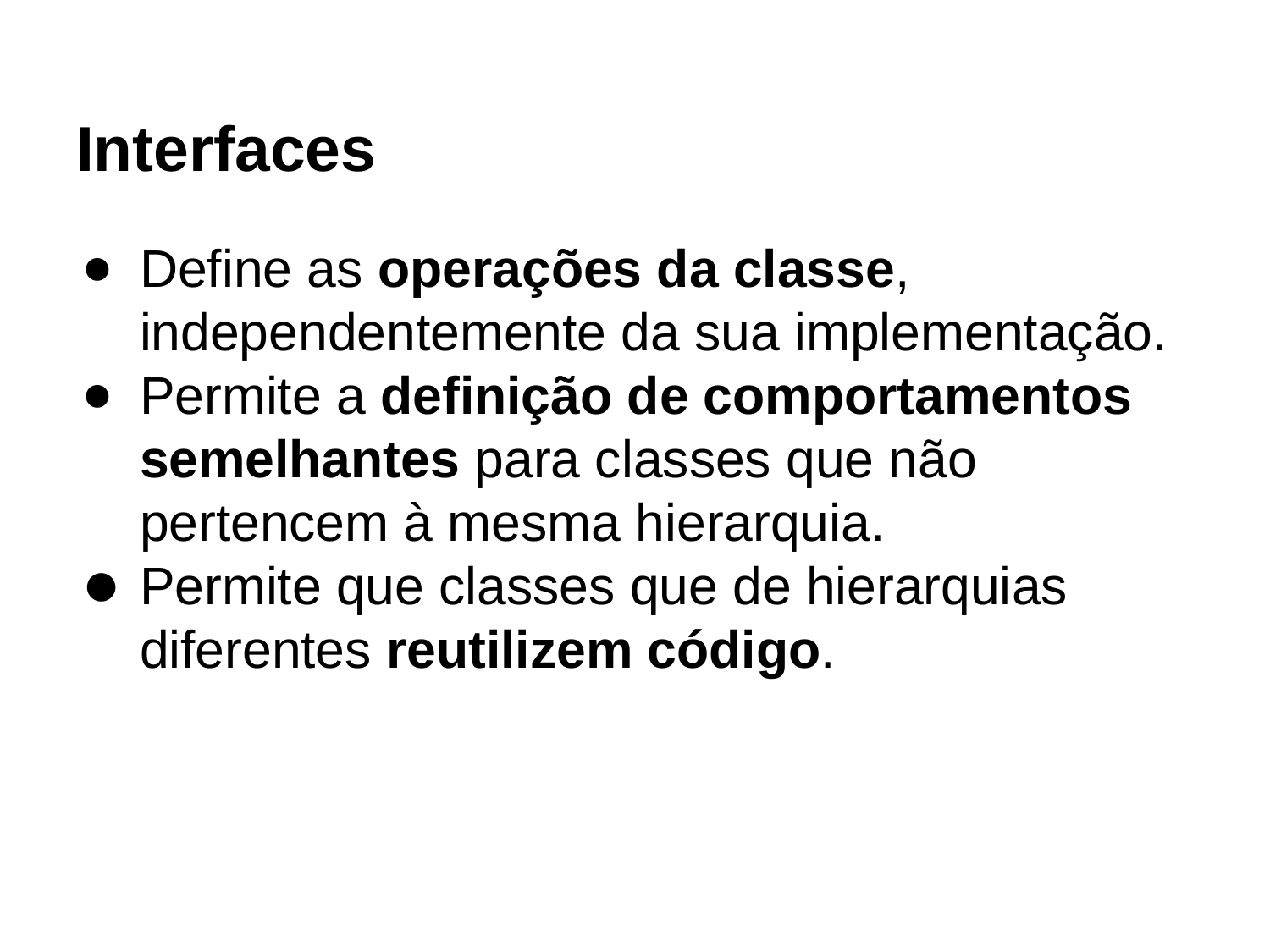

# Interfaces
Define as operações da classe, independentemente da sua implementação.
Permite a definição de comportamentos semelhantes para classes que não pertencem à mesma hierarquia.
Permite que classes que de hierarquias diferentes reutilizem código.